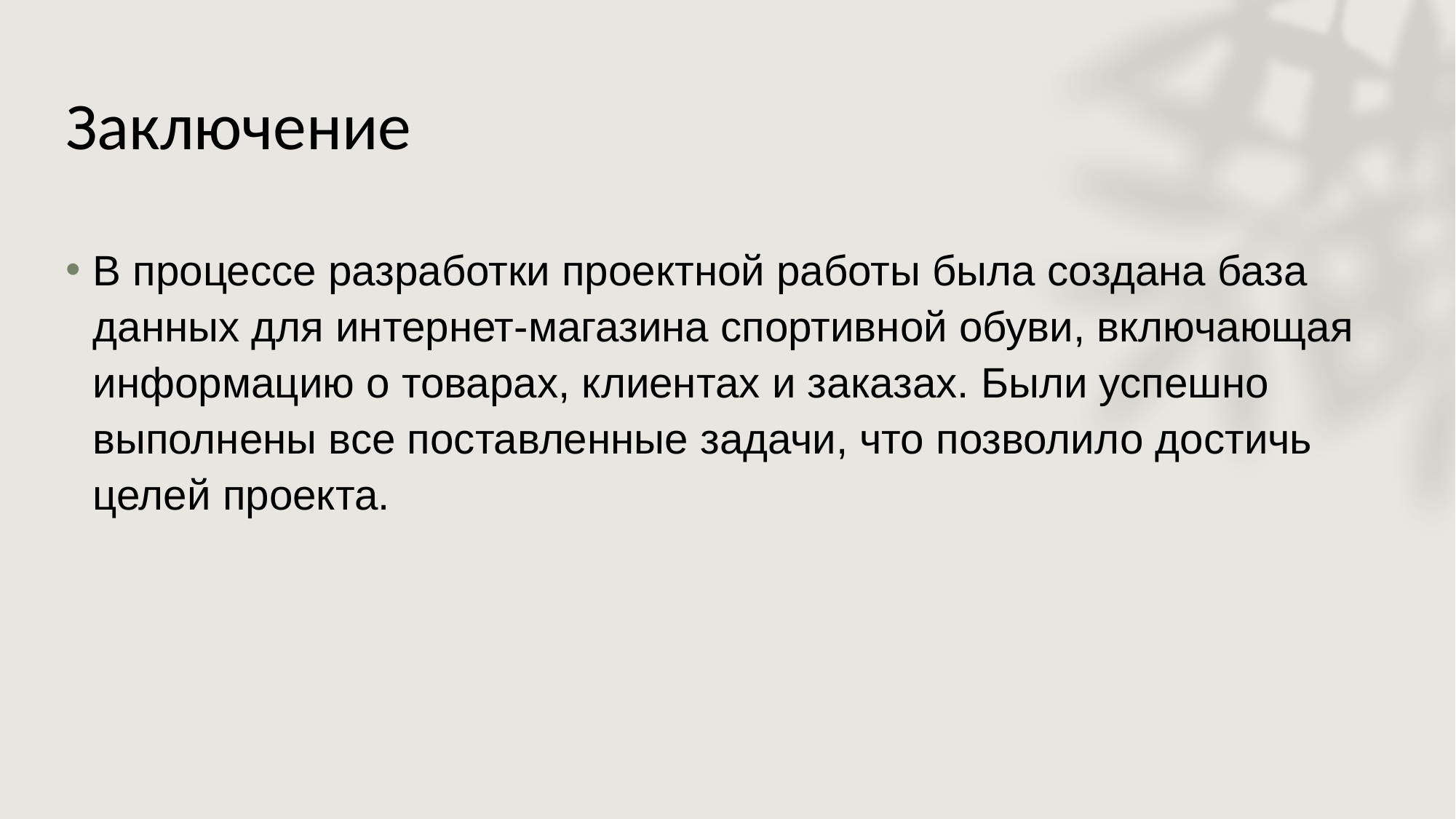

# Заключение
В процессе разработки проектной работы была создана база данных для интернет-магазина спортивной обуви, включающая информацию о товарах, клиентах и заказах. Были успешно выполнены все поставленные задачи, что позволило достичь целей проекта.